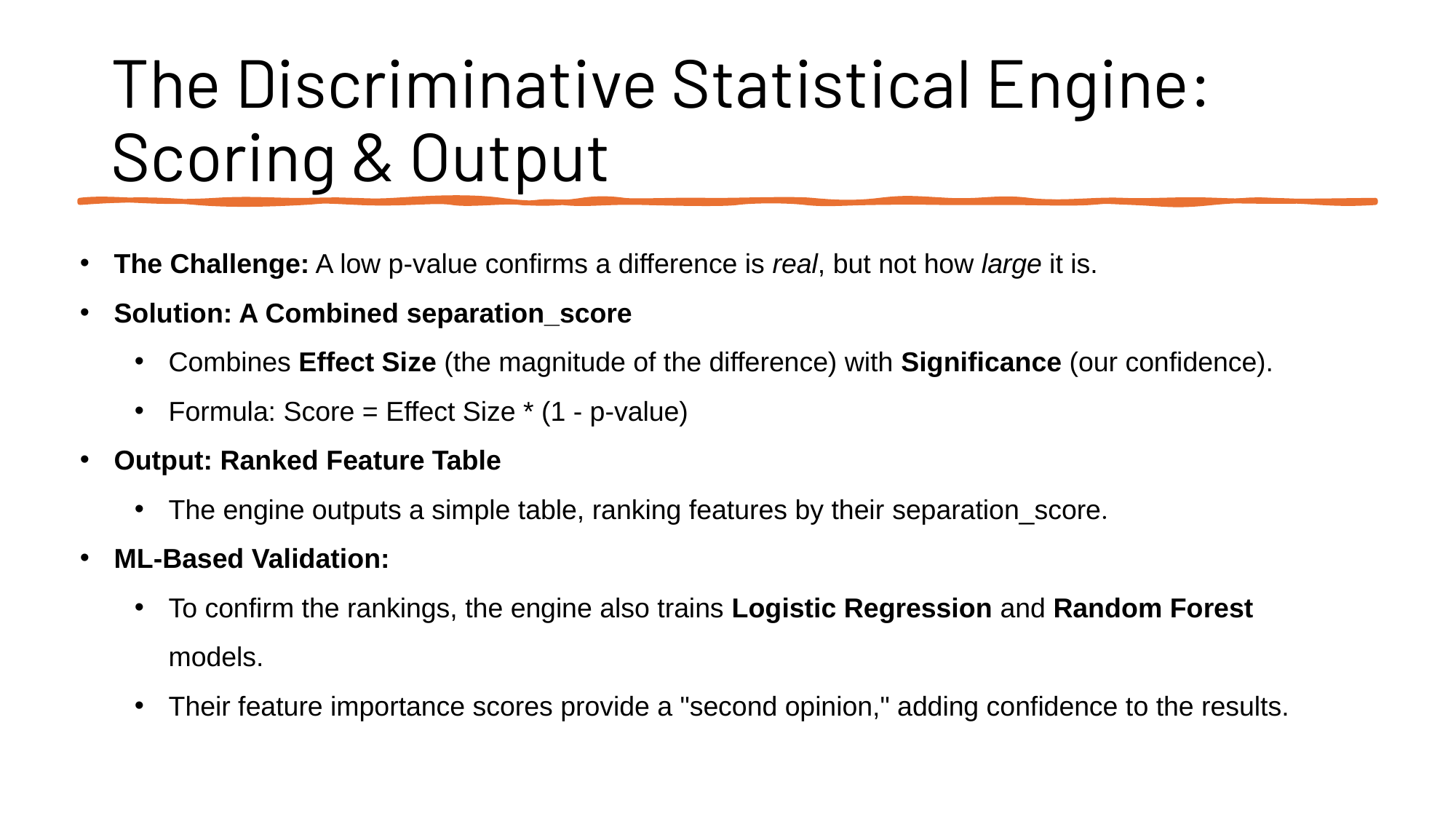

# The Discriminative Statistical Engine: Scoring & Output

The Challenge: A low p-value confirms a difference is real, but not how large it is.
Solution: A Combined separation_score
Combines Effect Size (the magnitude of the difference) with Significance (our confidence).
Formula: Score = Effect Size * (1 - p-value)
Output: Ranked Feature Table
The engine outputs a simple table, ranking features by their separation_score.
ML-Based Validation:
To confirm the rankings, the engine also trains Logistic Regression and Random Forest models.
Their feature importance scores provide a "second opinion," adding confidence to the results.